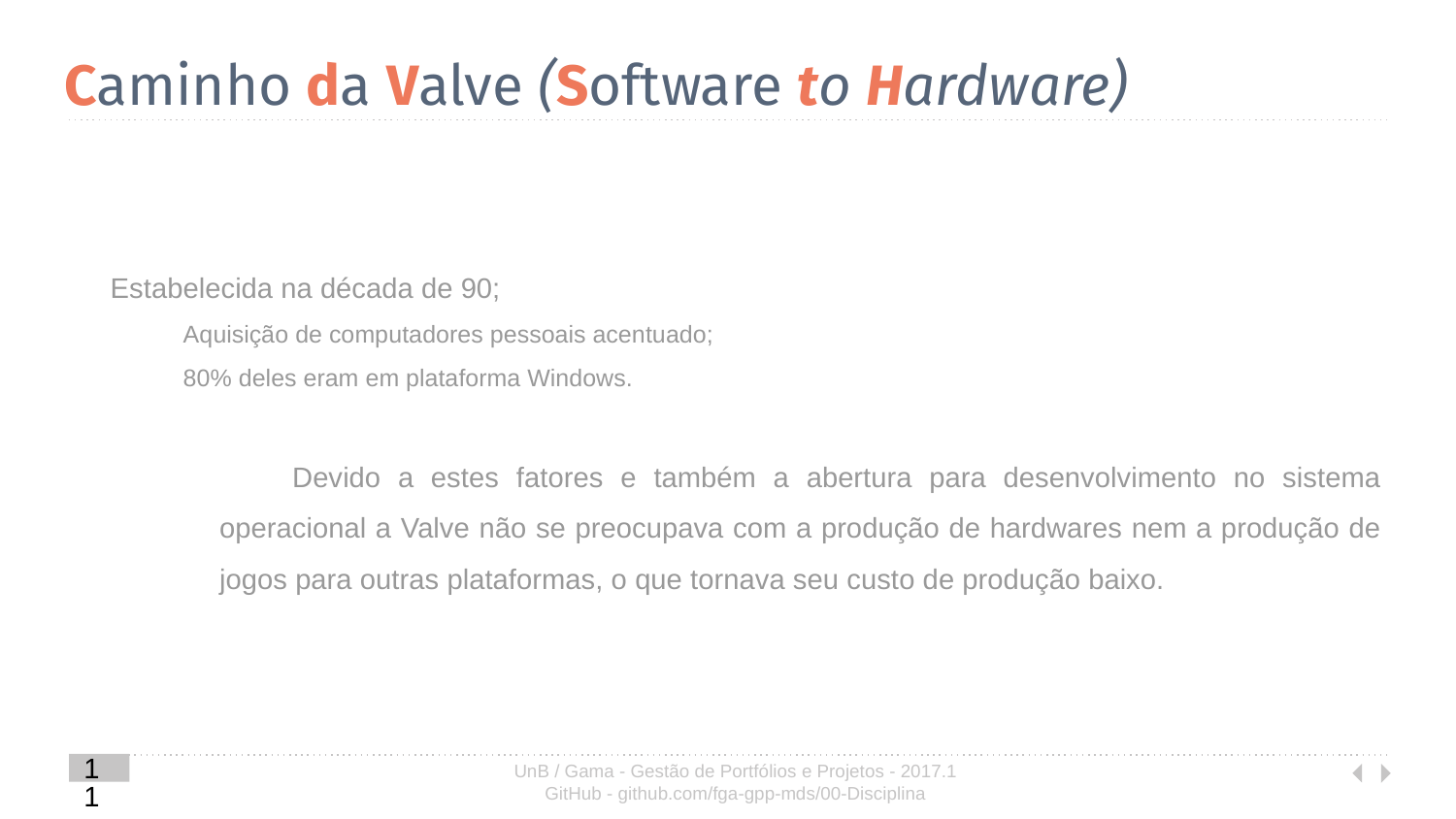

# Caminho da Valve (Software to Hardware)
Estabelecida na década de 90;
Aquisição de computadores pessoais acentuado;
80% deles eram em plataforma Windows.

Devido a estes fatores e também a abertura para desenvolvimento no sistema operacional a Valve não se preocupava com a produção de hardwares nem a produção de jogos para outras plataformas, o que tornava seu custo de produção baixo.
11